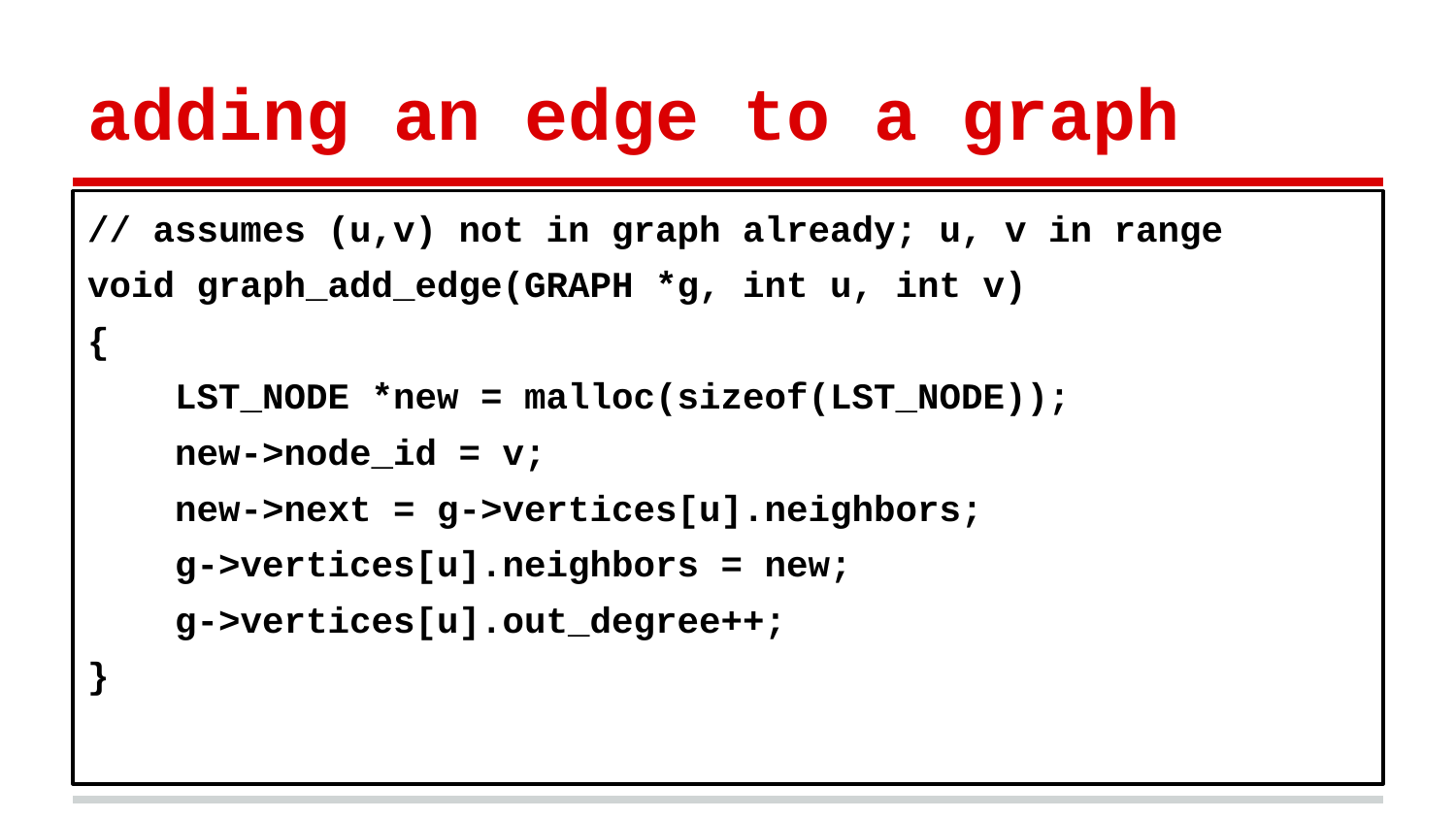

# adding an edge to a graph
// assumes (u,v) not in graph already; u, v in range
void graph_add_edge(GRAPH *g, int u, int v)
{
    LST_NODE *new = malloc(sizeof(LST_NODE));
    new->node_id = v;
    new->next = g->vertices[u].neighbors;
    g->vertices[u].neighbors = new;
    g->vertices[u].out_degree++;
}